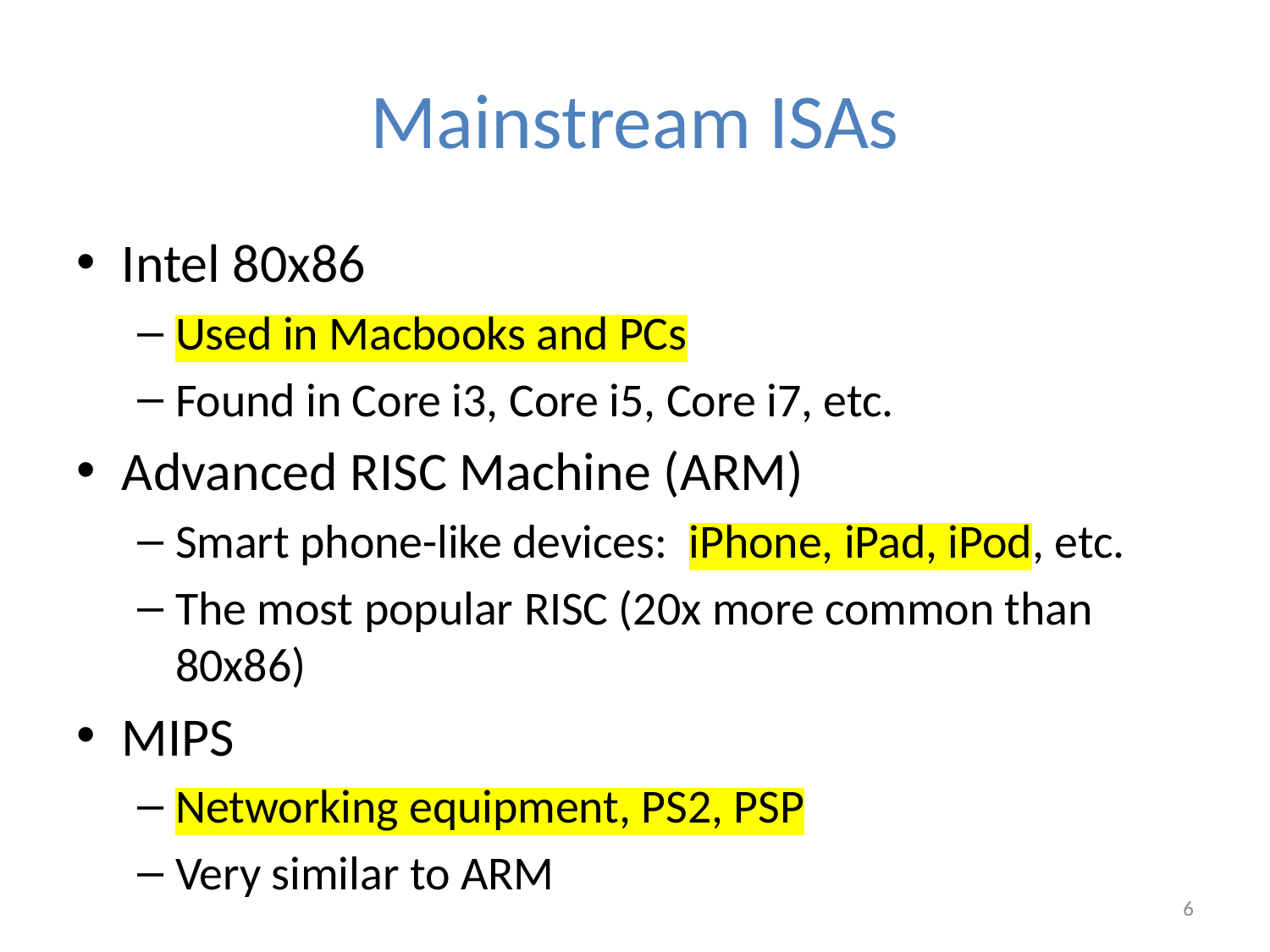

# Mainstream ISAs
Intel 80x86
Used in Macbooks and PCs
Found in Core i3, Core i5, Core i7, etc.
Advanced RISC Machine (ARM)
Smart phone-like devices:  iPhone, iPad, iPod, etc.
The most popular RISC (20x more common than 80x86)
MIPS
Networking equipment, PS2, PSP
Very similar to ARM

6